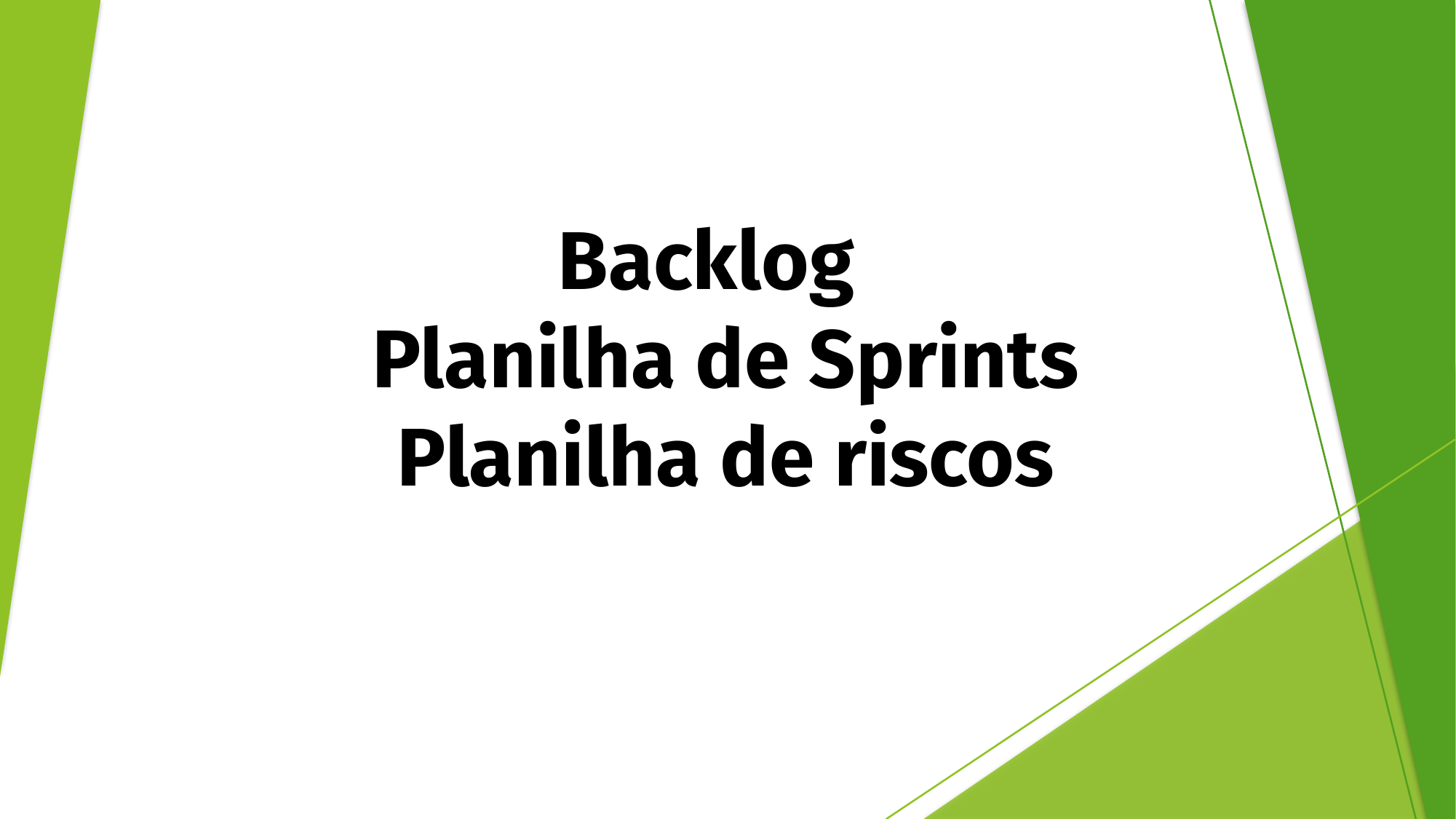

# Backlog   Planilha de Sprints Planilha de riscos